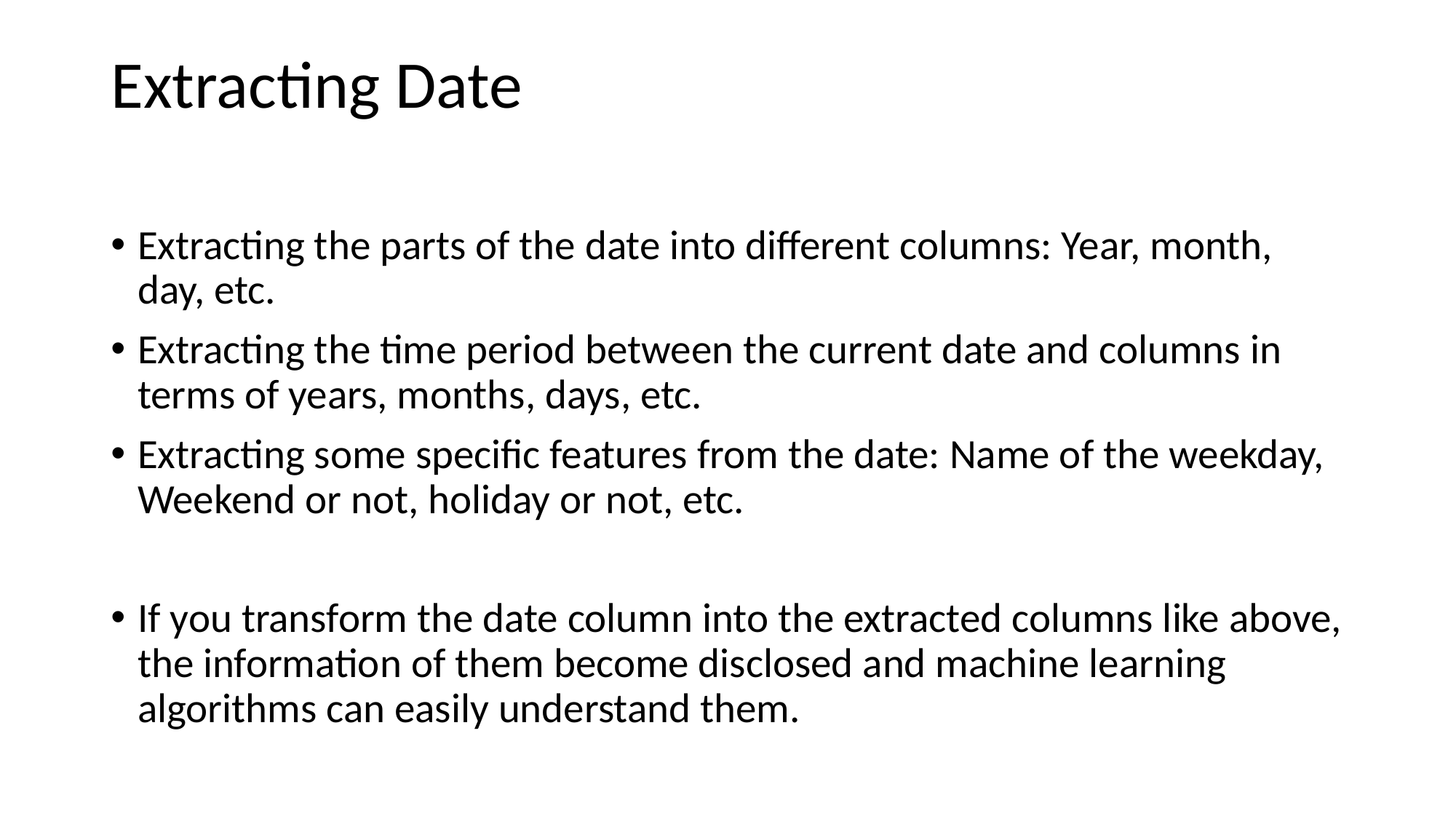

# Extracting Date

Extracting the parts of the date into different columns: Year, month, day, etc.
Extracting the time period between the current date and columns in terms of years, months, days, etc.
Extracting some specific features from the date: Name of the weekday, Weekend or not, holiday or not, etc.

If you transform the date column into the extracted columns like above, the information of them become disclosed and machine learning algorithms can easily understand them.